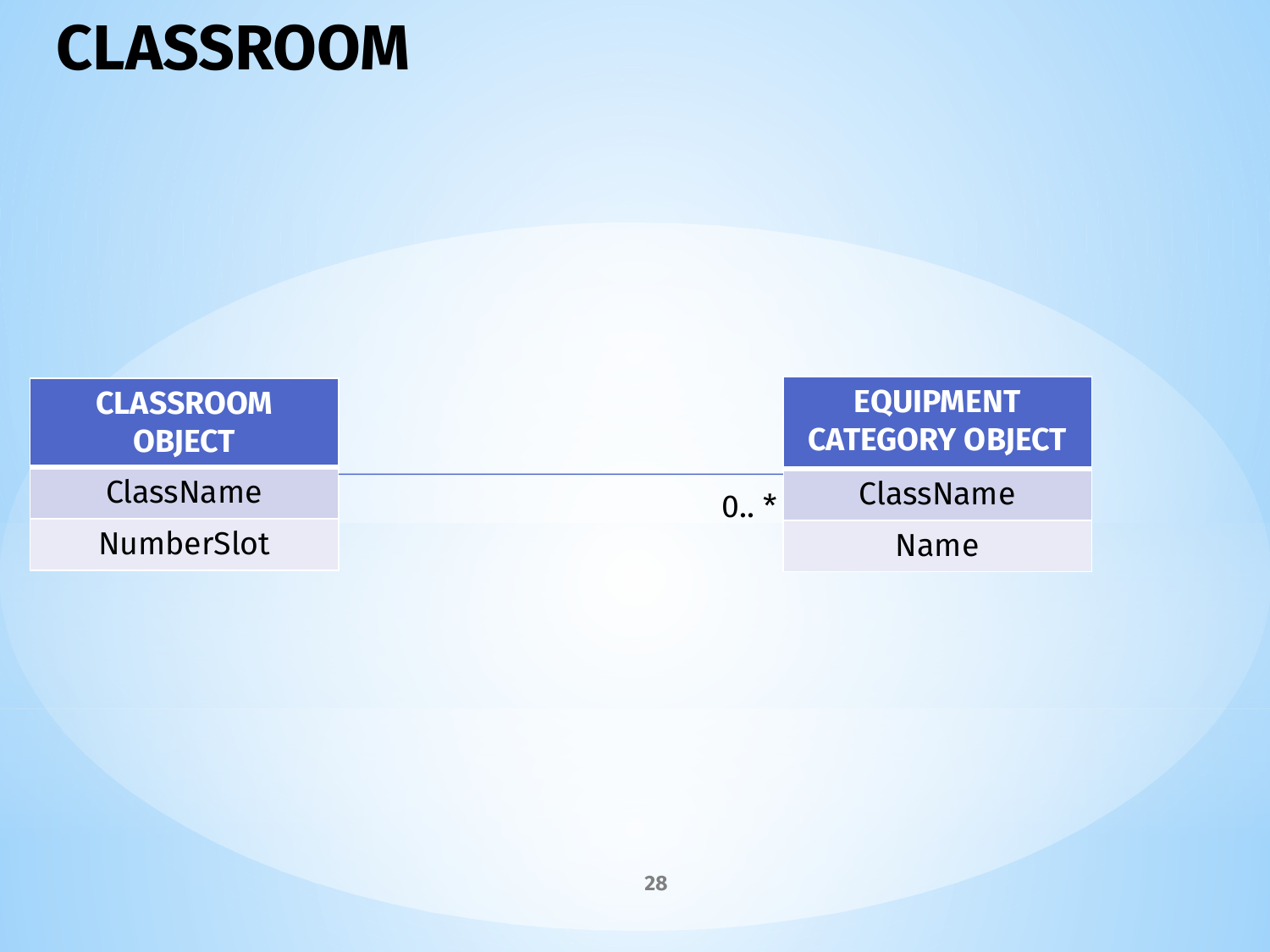

# CLASSROOM
| EQUIPMENT CATEGORY OBJECT |
| --- |
| ClassName |
| Name |
| CLASSROOM OBJECT |
| --- |
| ClassName |
| NumberSlot |
0.. *
28